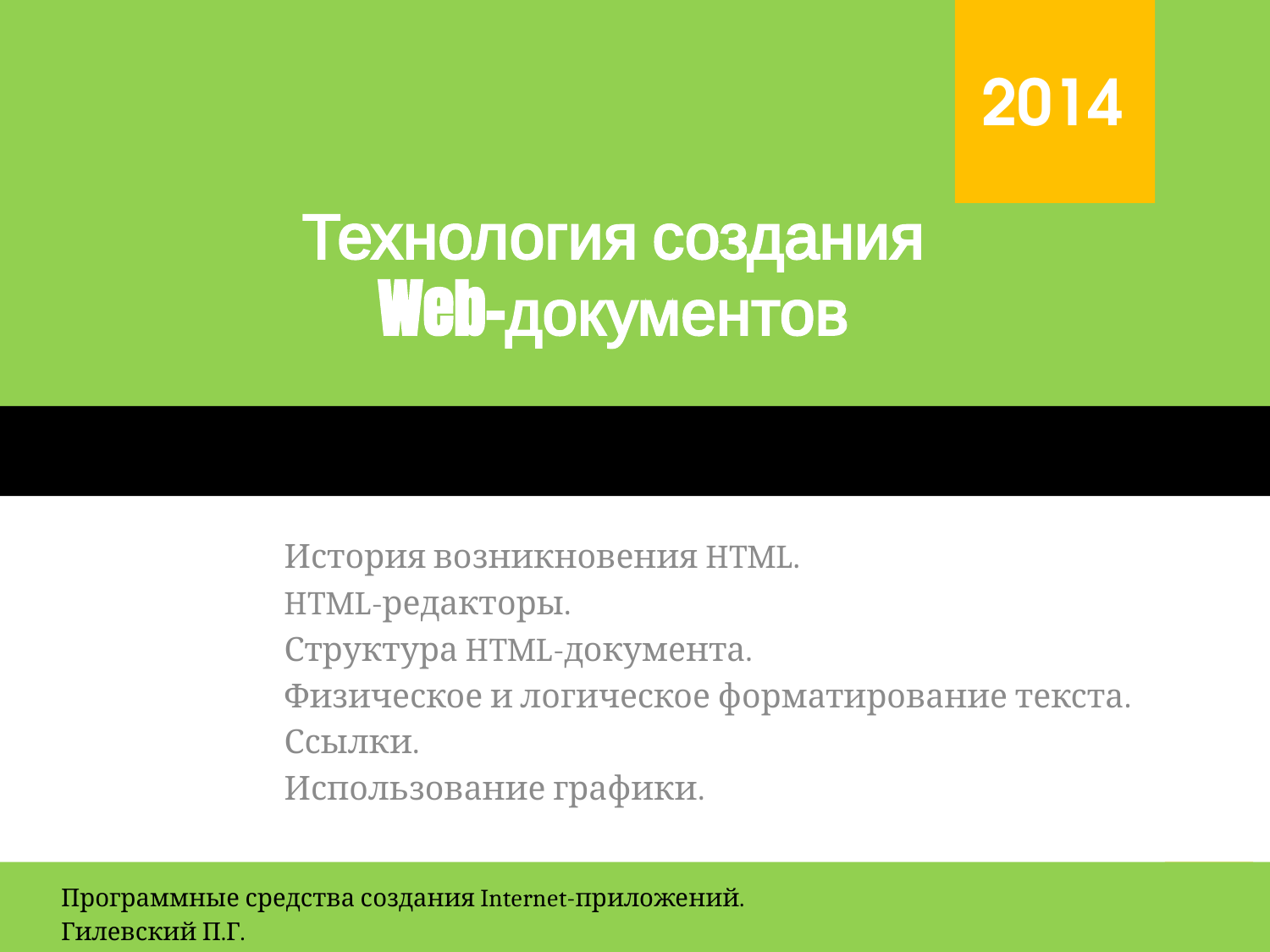

# Технология создания Web-документов
История возникновения HTML.
HTML-редакторы.
Структура HTML-документа.
Физическое и логическое форматирование текста.
Ссылки.
Использование графики.
1